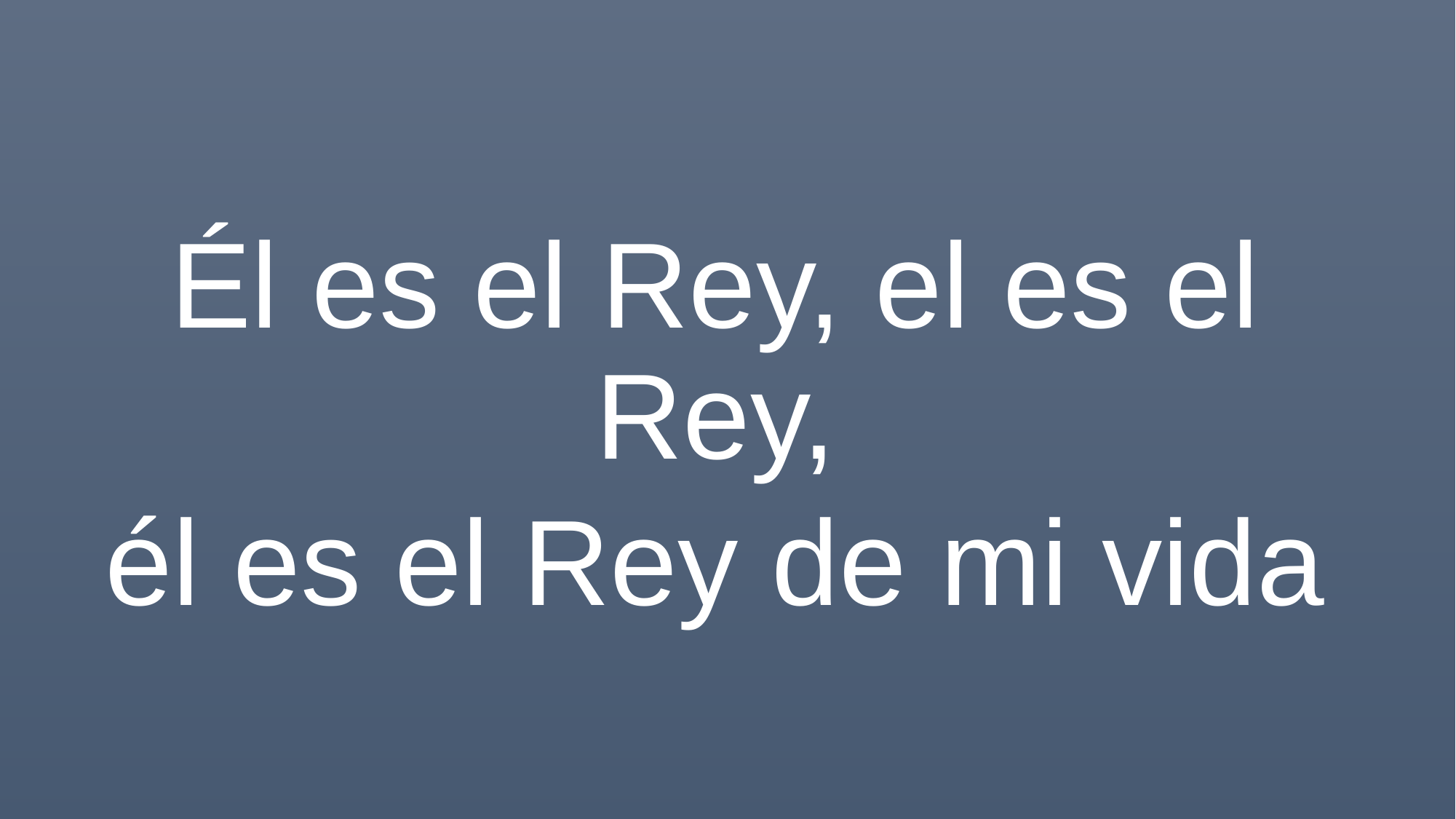

Él es el Rey, el es el Rey,
él es el Rey de mi vida